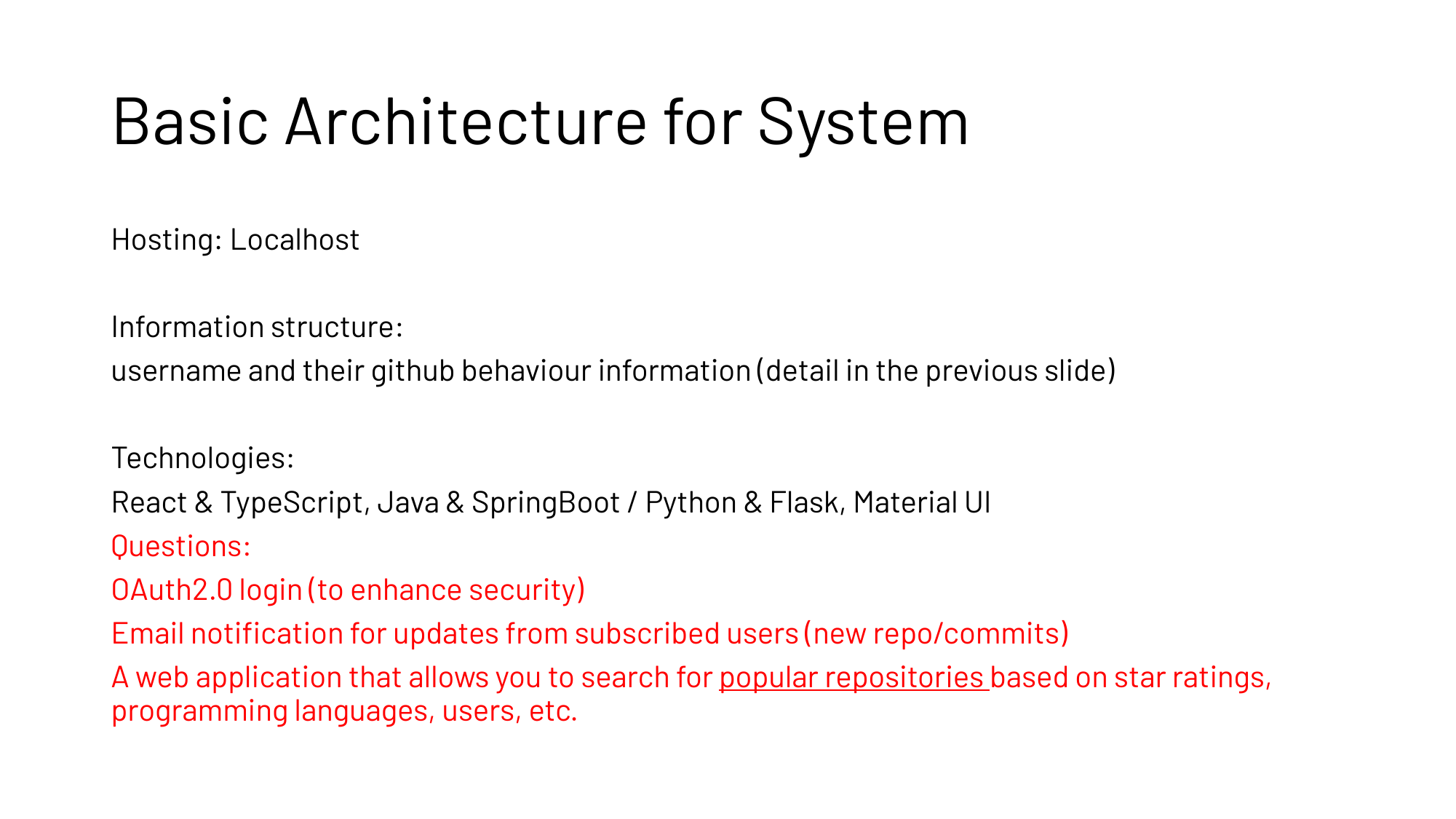

# Basic Architecture for System
Hosting: Localhost

Information structure:
username and their github behaviour information (detail in the previous slide)

Technologies:
React & TypeScript, Java & SpringBoot / Python & Flask, Material UI
Questions:
OAuth2.0 login (to enhance security)
Email notification for updates from subscribed users (new repo/commits)
A web application that allows you to search for popular repositories based on star ratings, programming languages, users, etc.